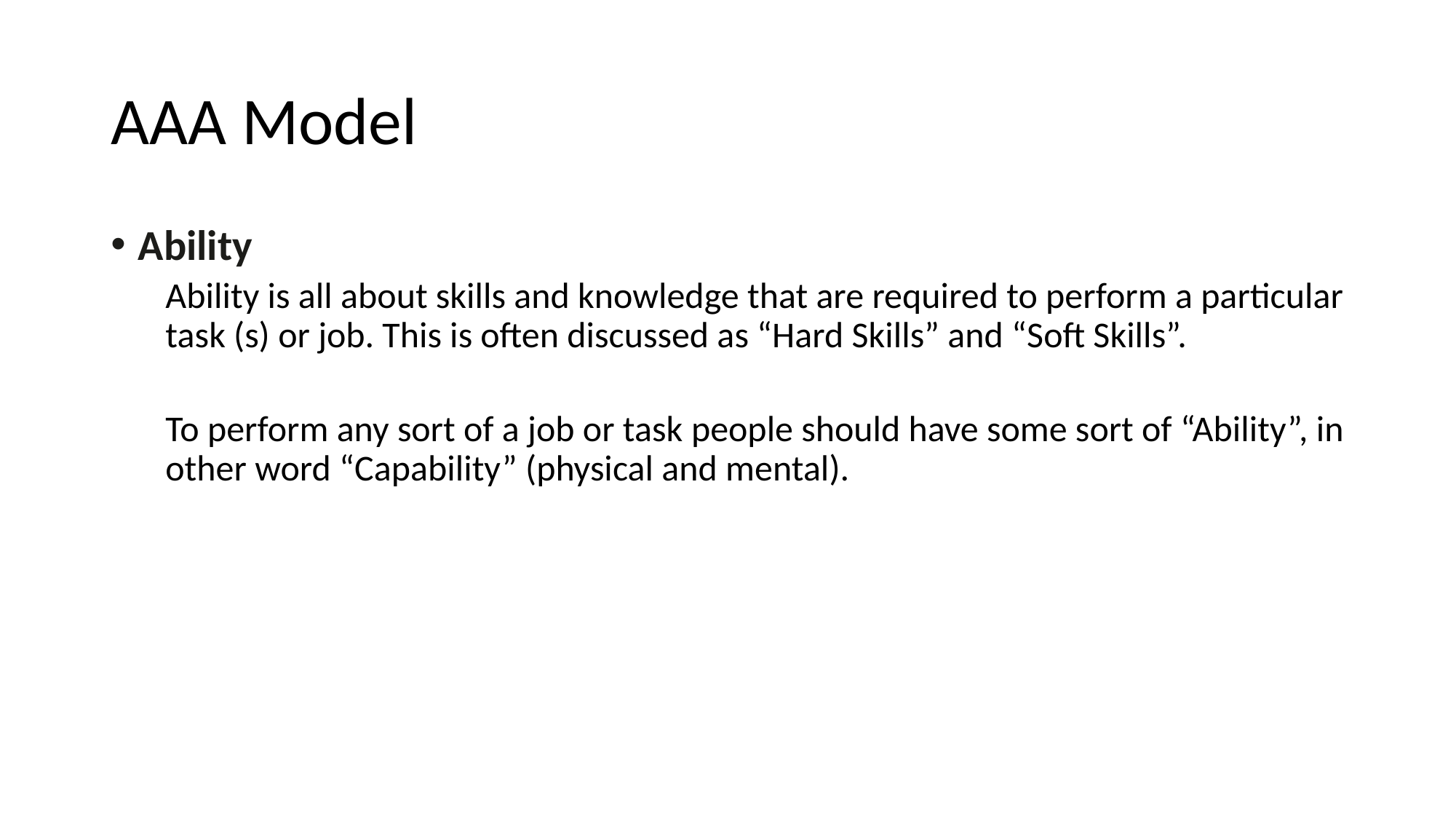

# AAA Model
Ability
Ability is all about skills and knowledge that are required to perform a particular task (s) or job. This is often discussed as “Hard Skills” and “Soft Skills”.

To perform any sort of a job or task people should have some sort of “Ability”, in other word “Capability” (physical and mental).